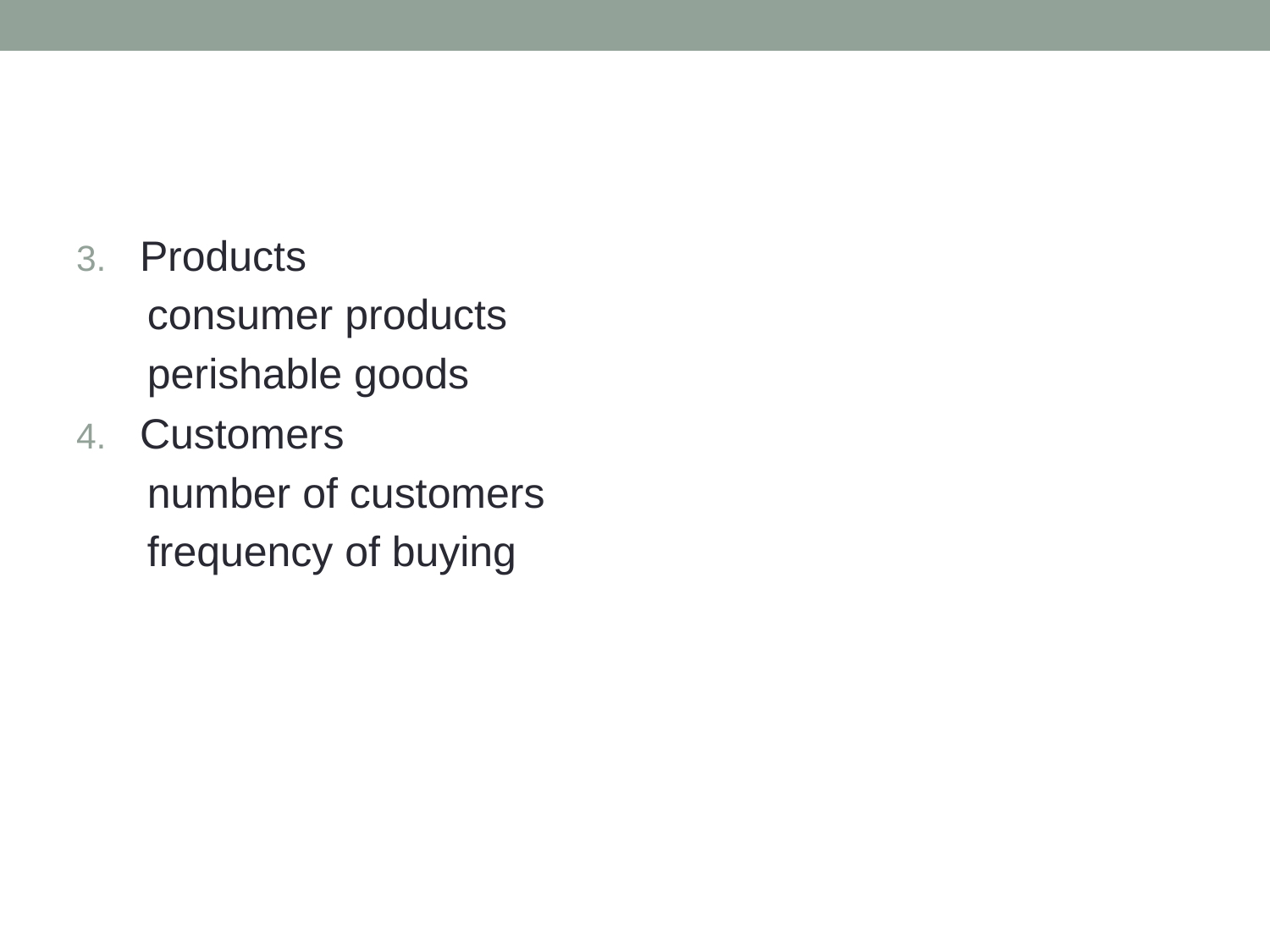

Products
      consumer products
      perishable goods
Customers
      number of customers
      frequency of buying